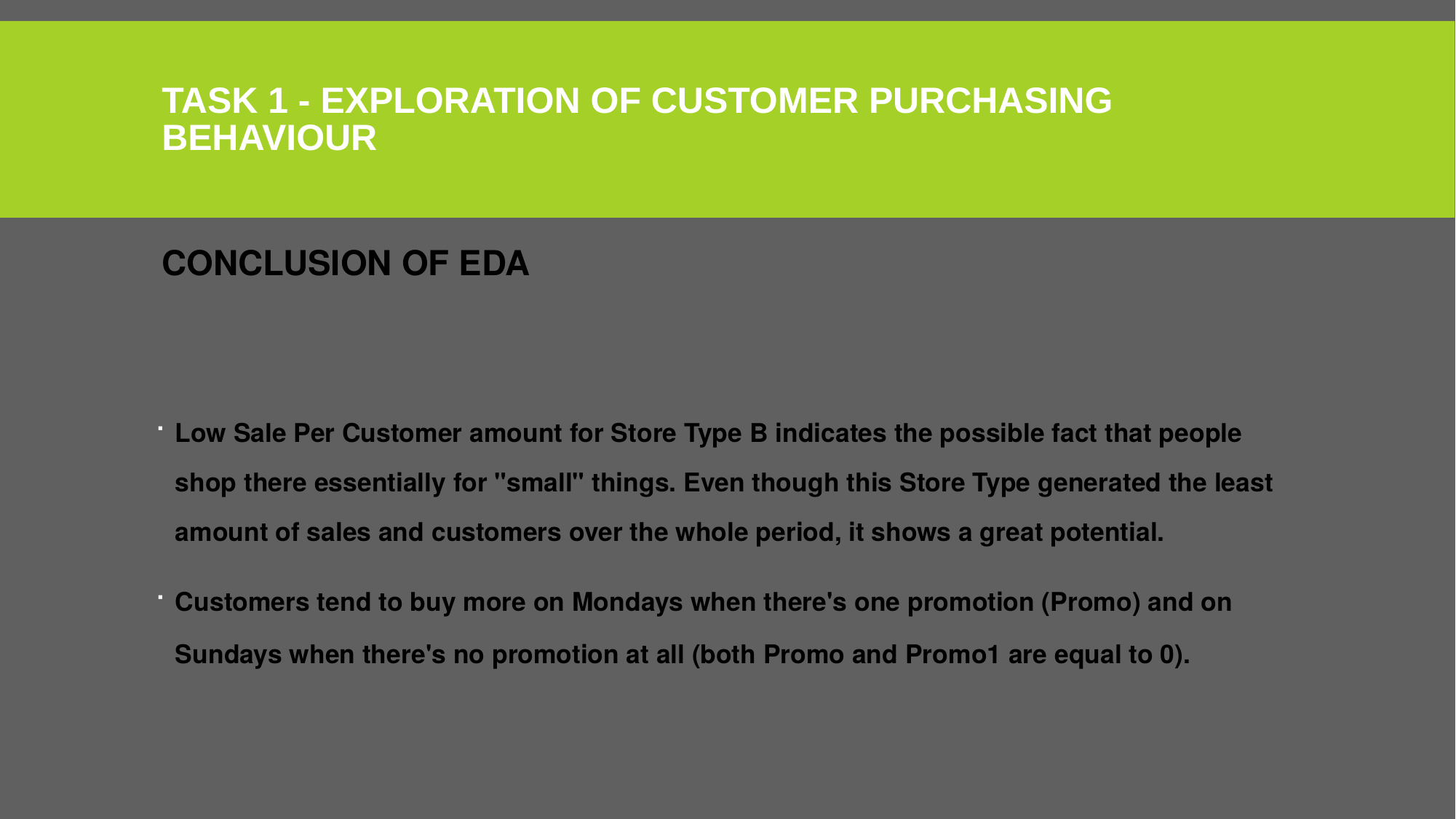

# Task 1 - Exploration of customer purchasing behaviour
 CONCLUSION OF EDA

Low Sale Per Customer amount for Store Type B indicates the possible fact that people shop there essentially for "small" things. Even though this Store Type generated the least amount of sales and customers over the whole period, it shows a great potential.
Customers tend to buy more on Mondays when there's one promotion (Promo) and on Sundays when there's no promotion at all (both Promo and Promo1 are equal to 0).